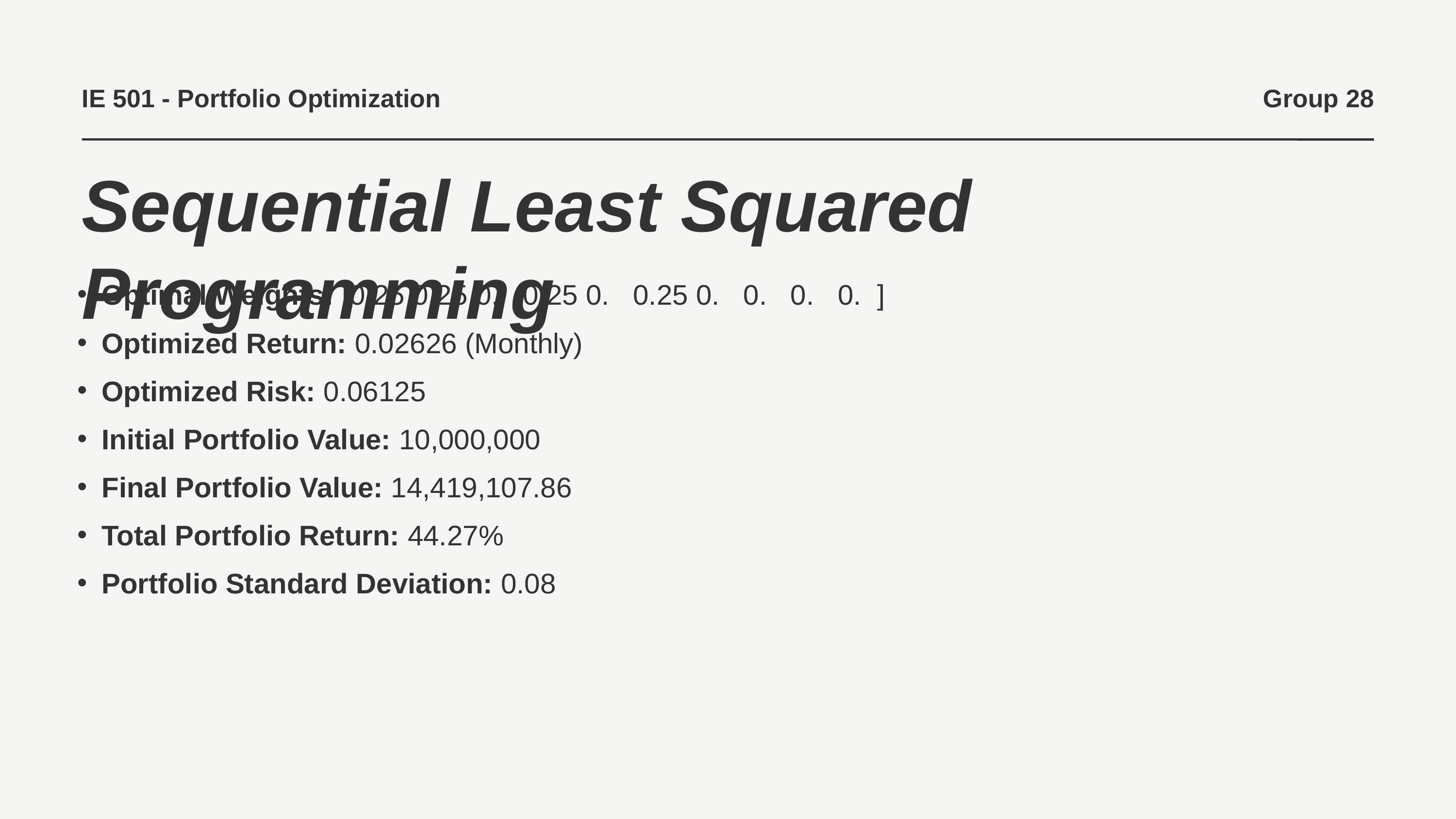

IE 501 - Portfolio Optimization
Group 28

Sequential Least Squared Programming
Optimal Weights: [0.25 0.25 0.   0.25 0.   0.25 0.   0.   0.   0.  ]
Optimized Return: 0.02626 (Monthly)
Optimized Risk: 0.06125
Initial Portfolio Value: 10,000,000
Final Portfolio Value: 14,419,107.86
Total Portfolio Return: 44.27%
Portfolio Standard Deviation: 0.08